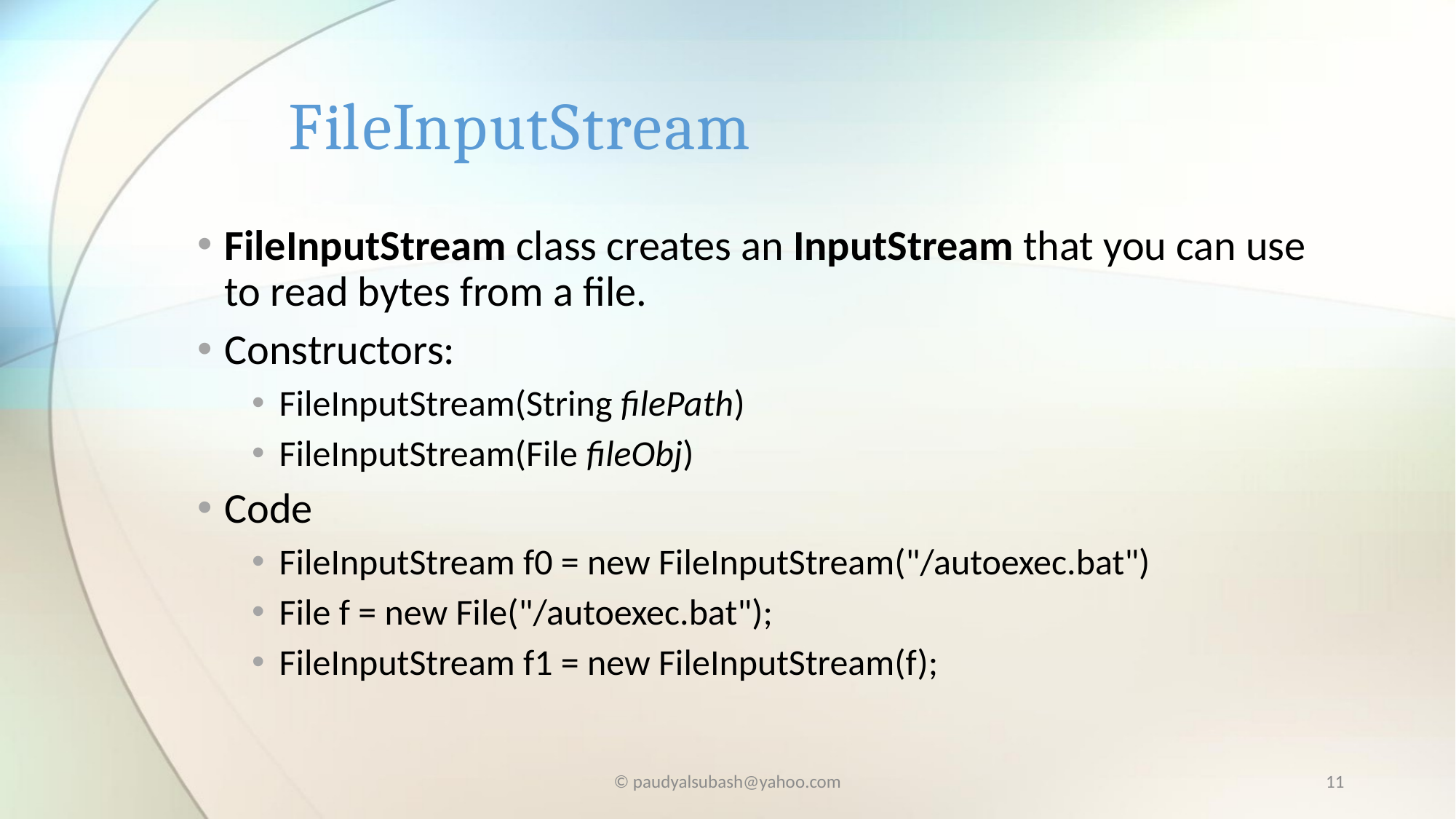

# FileInputStream
FileInputStream class creates an InputStream that you can use to read bytes from a file.
Constructors:
FileInputStream(String filePath)
FileInputStream(File fileObj)
Code
FileInputStream f0 = new FileInputStream("/autoexec.bat")
File f = new File("/autoexec.bat");
FileInputStream f1 = new FileInputStream(f);
© paudyalsubash@yahoo.com
11